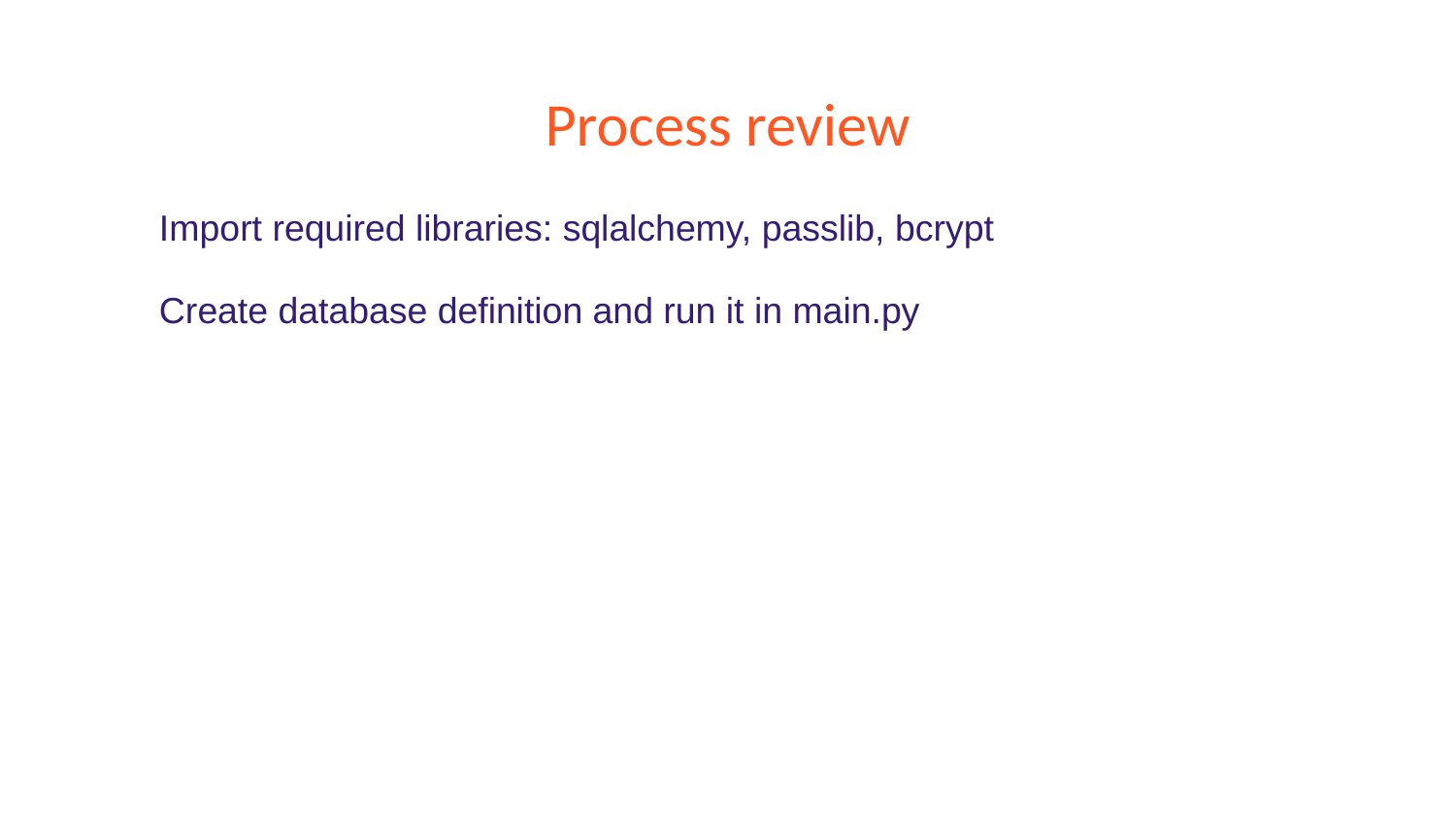

# Process review
Import required libraries: sqlalchemy, passlib, bcrypt
Create database definition and run it in main.py